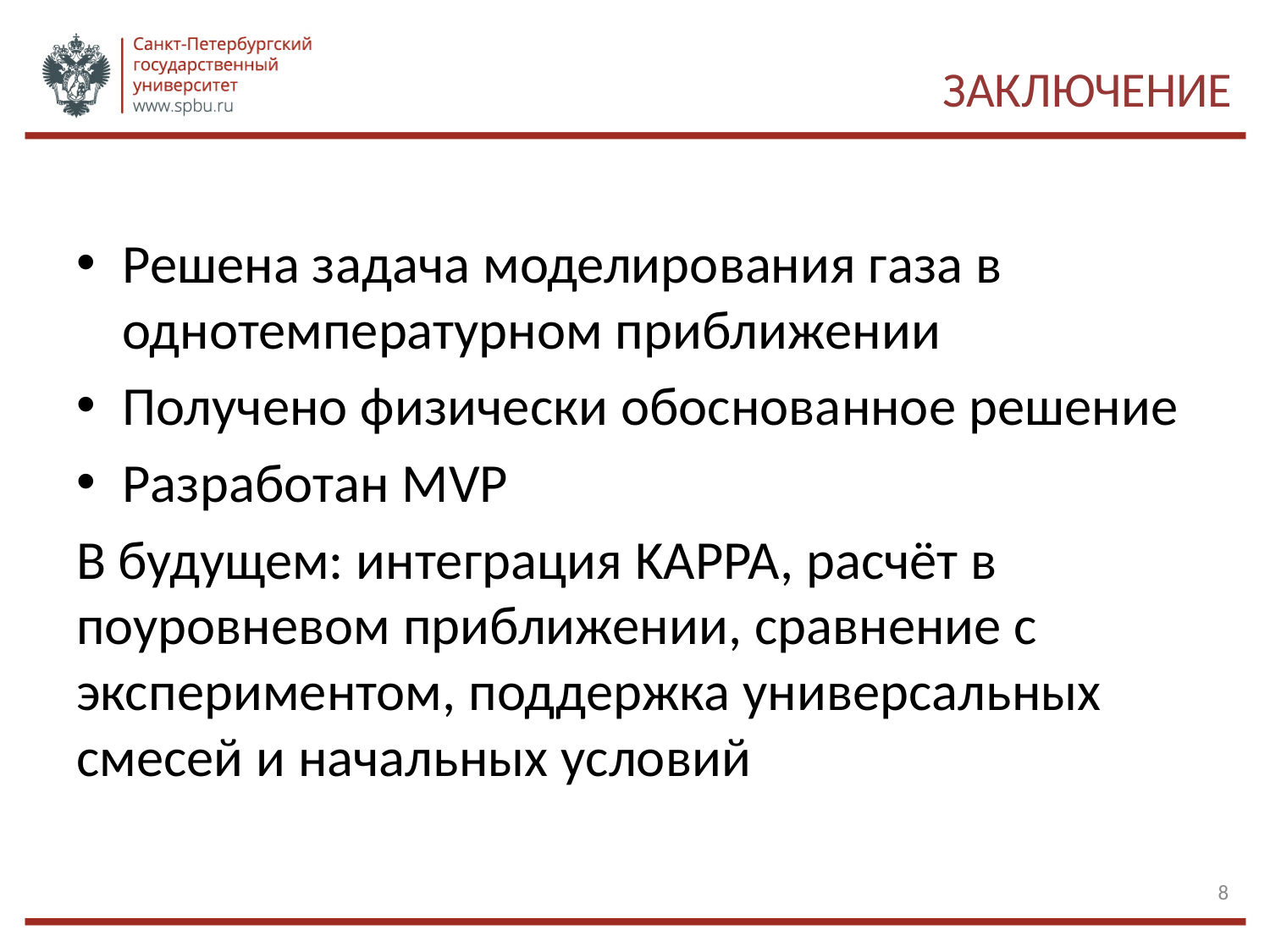

# Заключение
Решена задача моделирования газа в однотемпературном приближении
Получено физически обоснованное решение
Разработан MVP
В будущем: интеграция KAPPA, расчёт в поуровневом приближении, сравнение с экспериментом, поддержка универсальных смесей и начальных условий
8